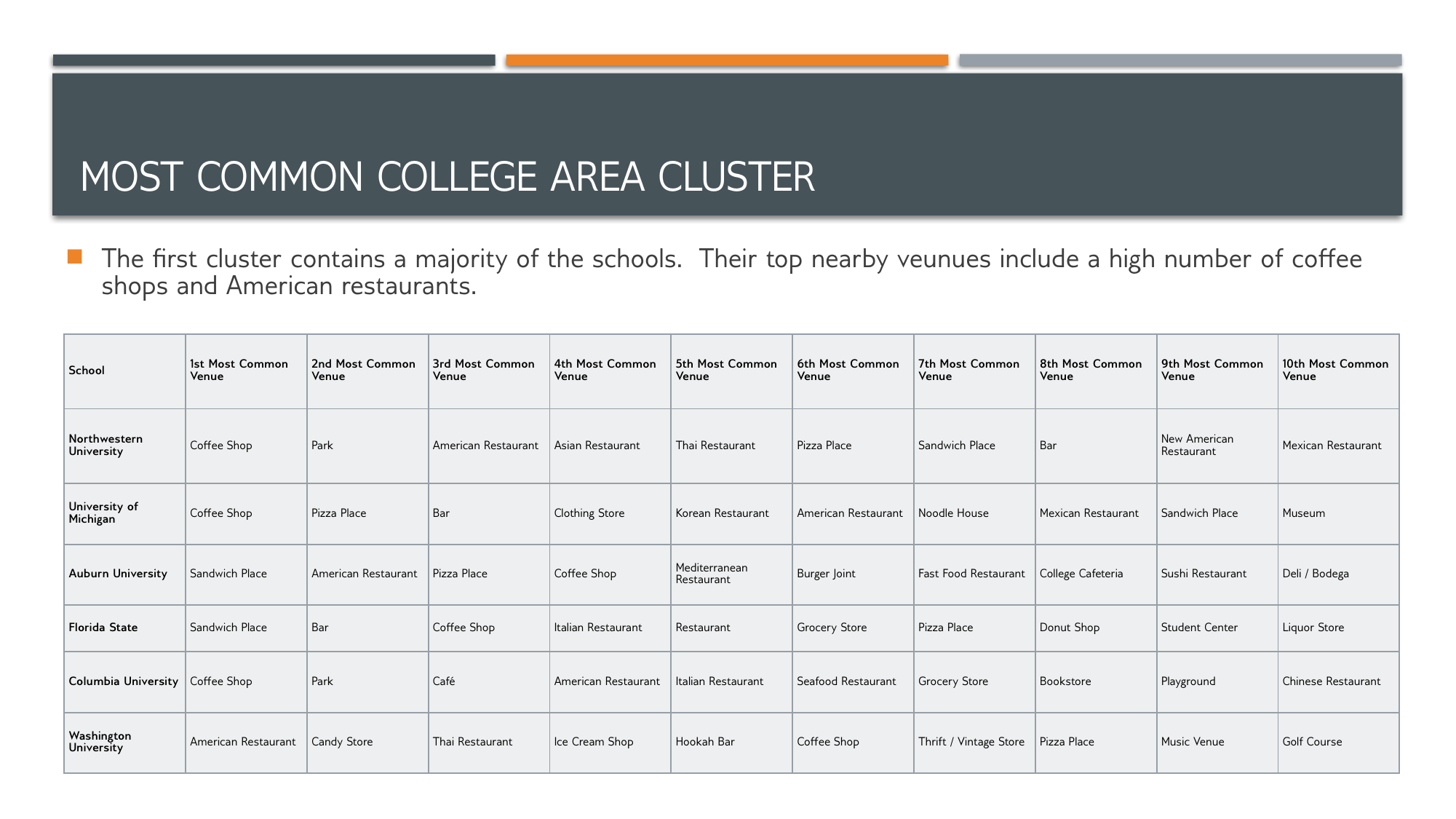

# Most common college area cluster
The first cluster contains a majority of the schools.  Their top nearby veunues include a high number of coffee shops and American restaurants.
| School | 1st Most Common Venue | 2nd Most Common Venue | 3rd Most Common Venue | 4th Most Common Venue | 5th Most Common Venue | 6th Most Common Venue | 7th Most Common Venue | 8th Most Common Venue | 9th Most Common Venue | 10th Most Common Venue |
| --- | --- | --- | --- | --- | --- | --- | --- | --- | --- | --- |
| Northwestern University | Coffee Shop | Park | American Restaurant | Asian Restaurant | Thai Restaurant | Pizza Place | Sandwich Place | Bar | New American Restaurant | Mexican Restaurant |
| University of Michigan | Coffee Shop | Pizza Place | Bar | Clothing Store | Korean Restaurant | American Restaurant | Noodle House | Mexican Restaurant | Sandwich Place | Museum |
| Auburn University | Sandwich Place | American Restaurant | Pizza Place | Coffee Shop | Mediterranean Restaurant | Burger Joint | Fast Food Restaurant | College Cafeteria | Sushi Restaurant | Deli / Bodega |
| Florida State | Sandwich Place | Bar | Coffee Shop | Italian Restaurant | Restaurant | Grocery Store | Pizza Place | Donut Shop | Student Center | Liquor Store |
| Columbia University | Coffee Shop | Park | Café | American Restaurant | Italian Restaurant | Seafood Restaurant | Grocery Store | Bookstore | Playground | Chinese Restaurant |
| Washington University | American Restaurant | Candy Store | Thai Restaurant | Ice Cream Shop | Hookah Bar | Coffee Shop | Thrift / Vintage Store | Pizza Place | Music Venue | Golf Course |